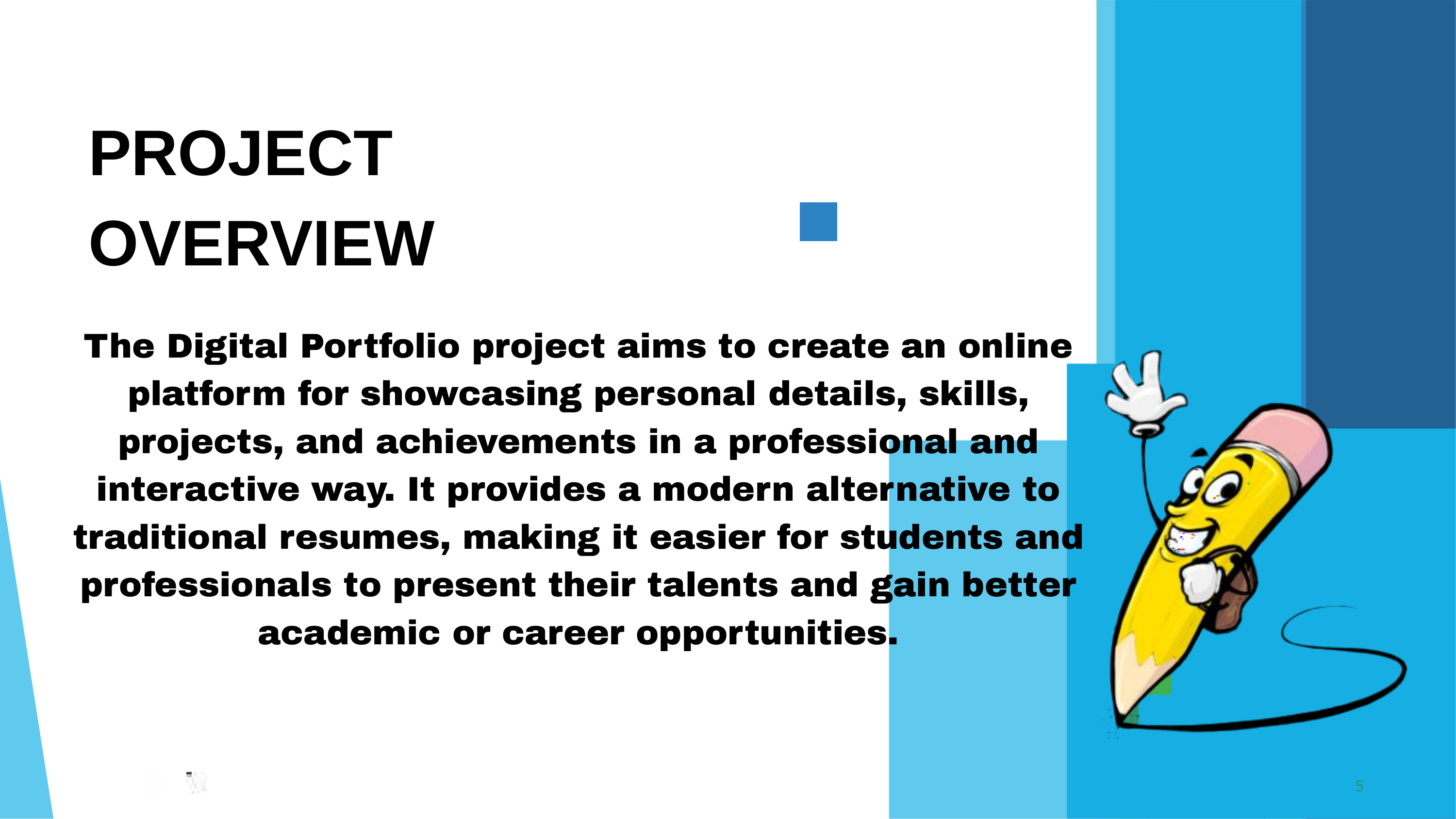

PROJECT OVERVIEW

The Digital Portfolio project aims to create an online platform for showcasing personal details, skills, projects, and achievements in a professional and interactive way. It provides a modern alternative to traditional resumes, making it easier for students and professionals to present their talents and gain better academic or career opportunities.

5